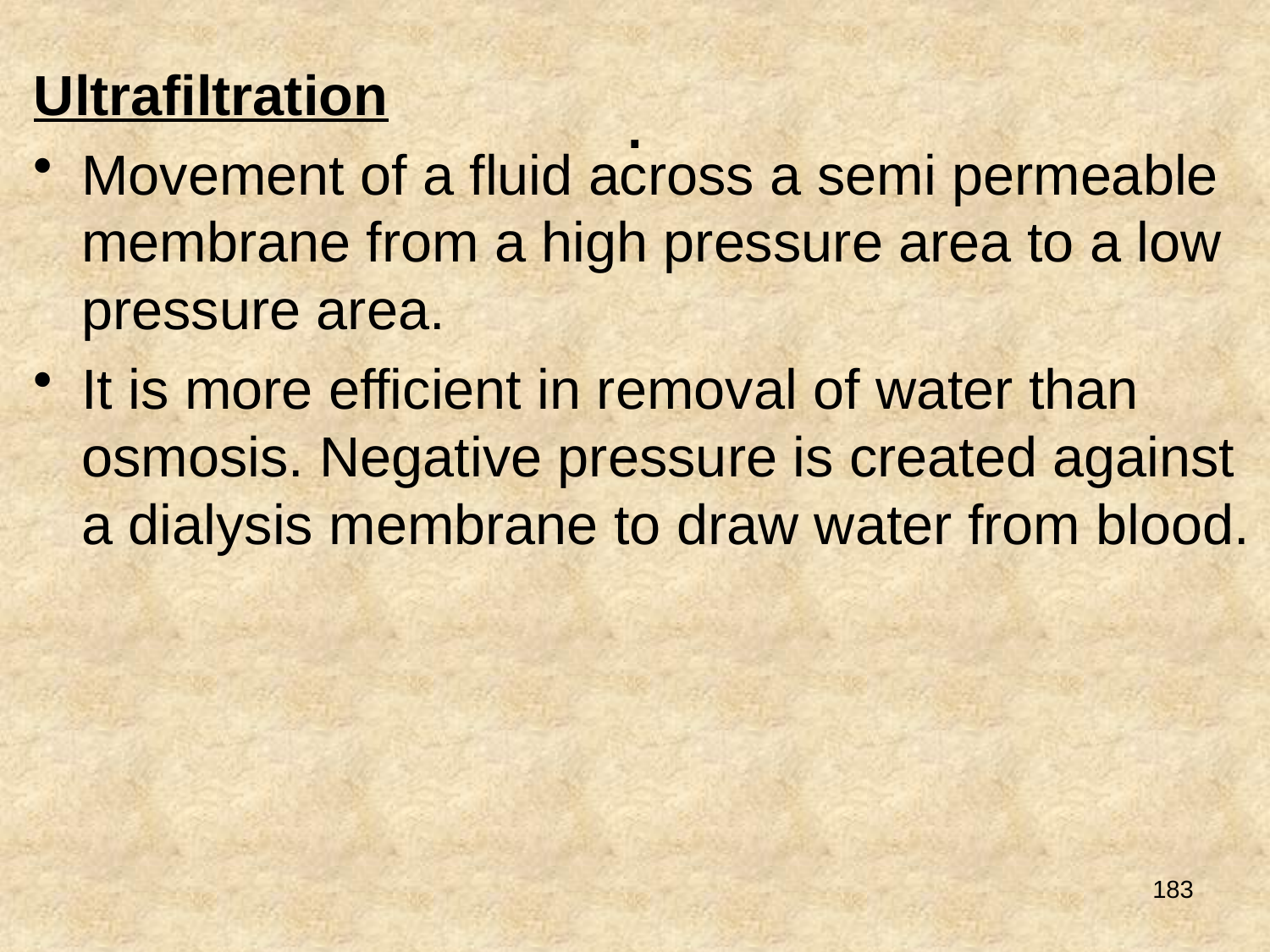

# .
Ultrafiltration
Movement of a fluid across a semi permeable membrane from a high pressure area to a low pressure area.
It is more efficient in removal of water than osmosis. Negative pressure is created against a dialysis membrane to draw water from blood.

183